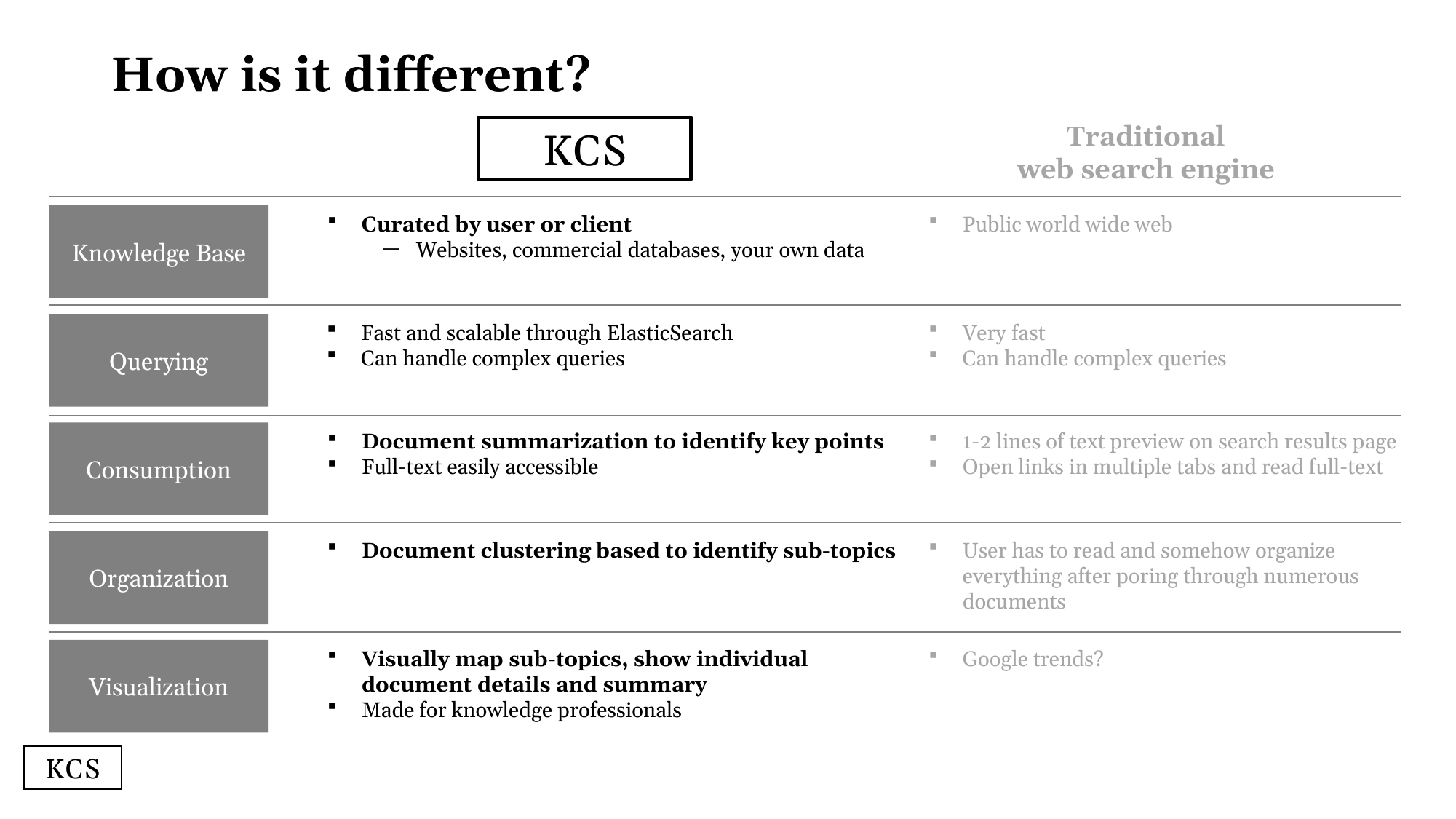

How is it different?
KCS
Traditional
web search engine
Knowledge Base
Curated by user or client
Websites, commercial databases, your own data
Public world wide web

Querying
Fast and scalable through ElasticSearch
Can handle complex queries
Very fast
Can handle complex queries
Consumption
Document summarization to identify key points
Full-text easily accessible
1-2 lines of text preview on search results page
Open links in multiple tabs and read full-text
Organization
Document clustering based to identify sub-topics
User has to read and somehow organize everything after poring through numerous documents
Visualization
Visually map sub-topics, show individual document details and summary
Made for knowledge professionals
Google trends?